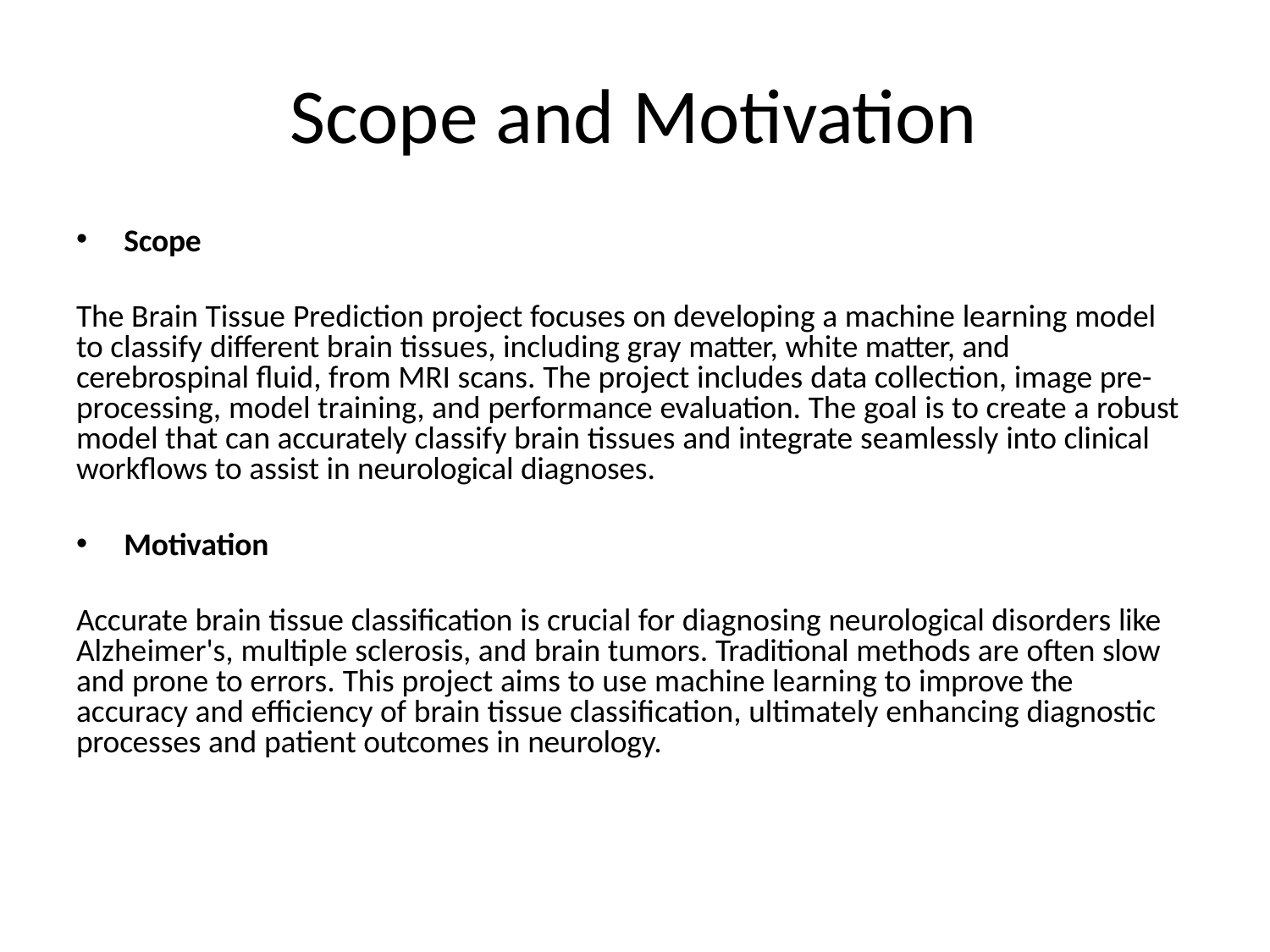

# Scope and Motivation
Scope

The Brain Tissue Prediction project focuses on developing a machine learning model to classify different brain tissues, including gray matter, white matter, and cerebrospinal fluid, from MRI scans. The project includes data collection, image pre- processing, model training, and performance evaluation. The goal is to create a robust model that can accurately classify brain tissues and integrate seamlessly into clinical workflows to assist in neurological diagnoses.
Motivation

Accurate brain tissue classification is crucial for diagnosing neurological disorders like Alzheimer's, multiple sclerosis, and brain tumors. Traditional methods are often slow and prone to errors. This project aims to use machine learning to improve the accuracy and efficiency of brain tissue classification, ultimately enhancing diagnostic processes and patient outcomes in neurology.